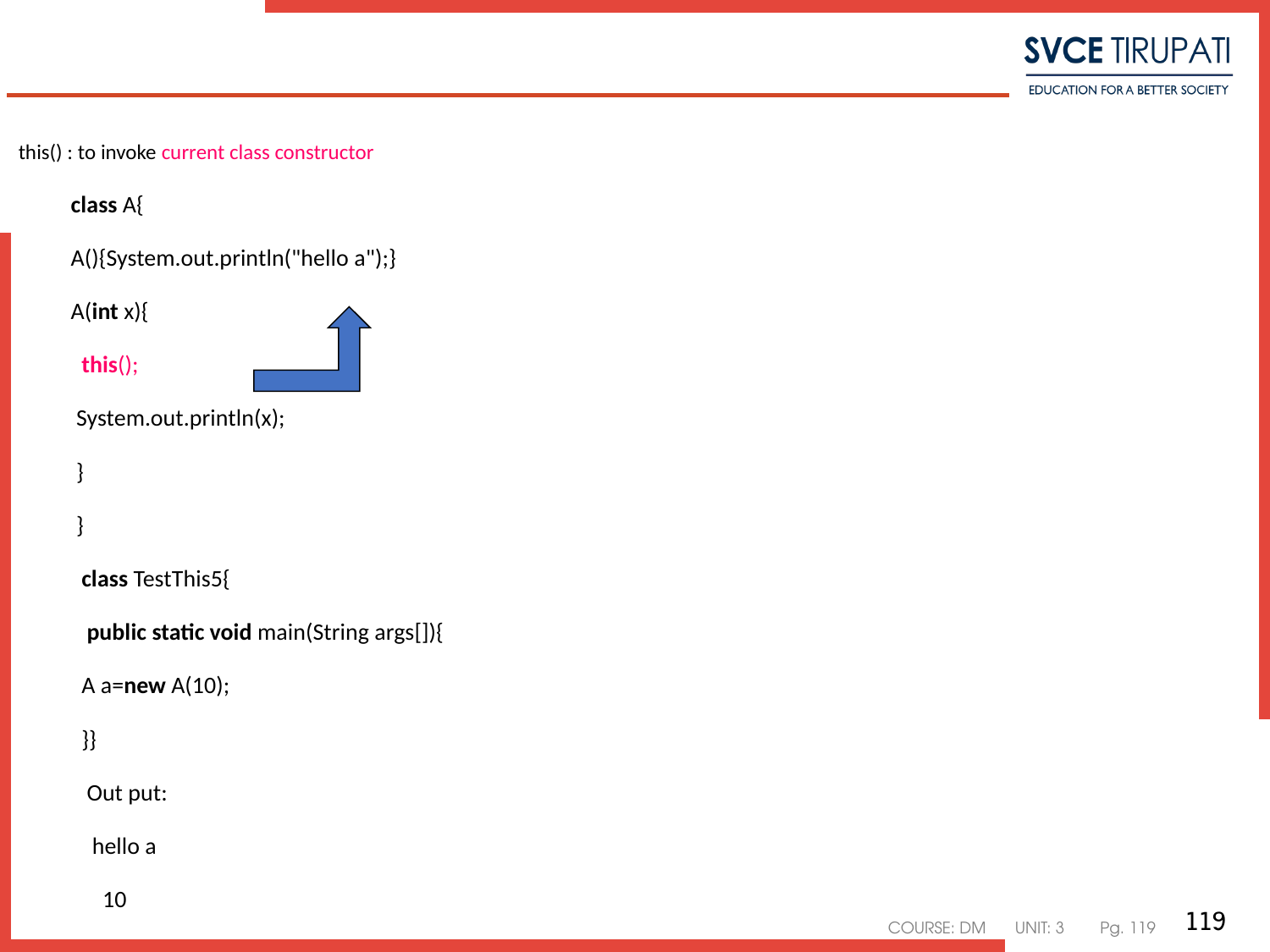

#
 this() : to invoke current class constructor
           class A{
           A(){System.out.println("hello a");}
           A(int x){
             this();
            System.out.println(x);
            }
            }
             class TestThis5{
              public static void main(String args[]){
             A a=new A(10);
             }}
              Out put:
               hello a
                 10

119